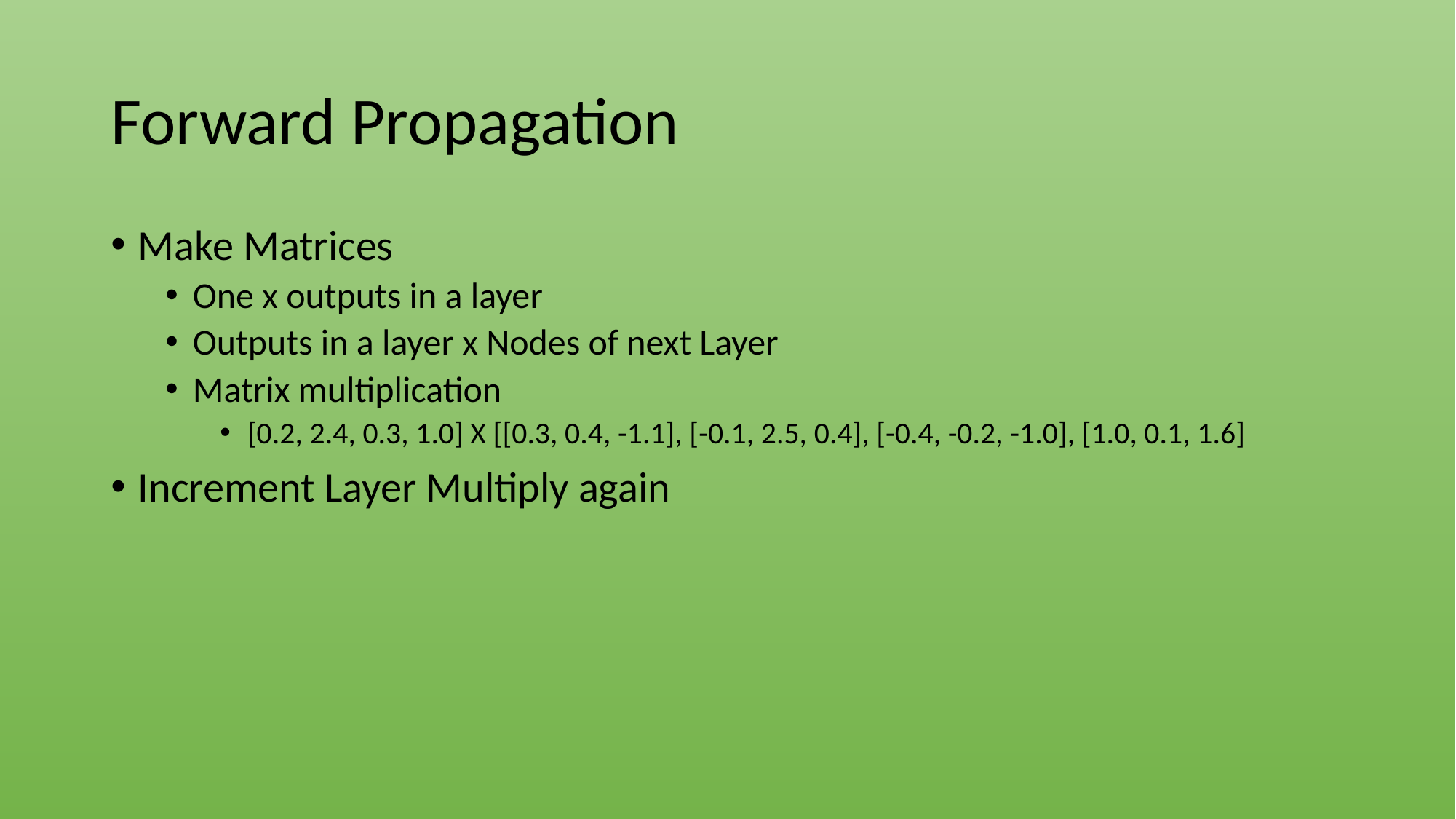

# Forward Propagation
Make Matrices
One x outputs in a layer
Outputs in a layer x Nodes of next Layer
Matrix multiplication
[0.2, 2.4, 0.3, 1.0] X [[0.3, 0.4, -1.1], [-0.1, 2.5, 0.4], [-0.4, -0.2, -1.0], [1.0, 0.1, 1.6]
Increment Layer Multiply again